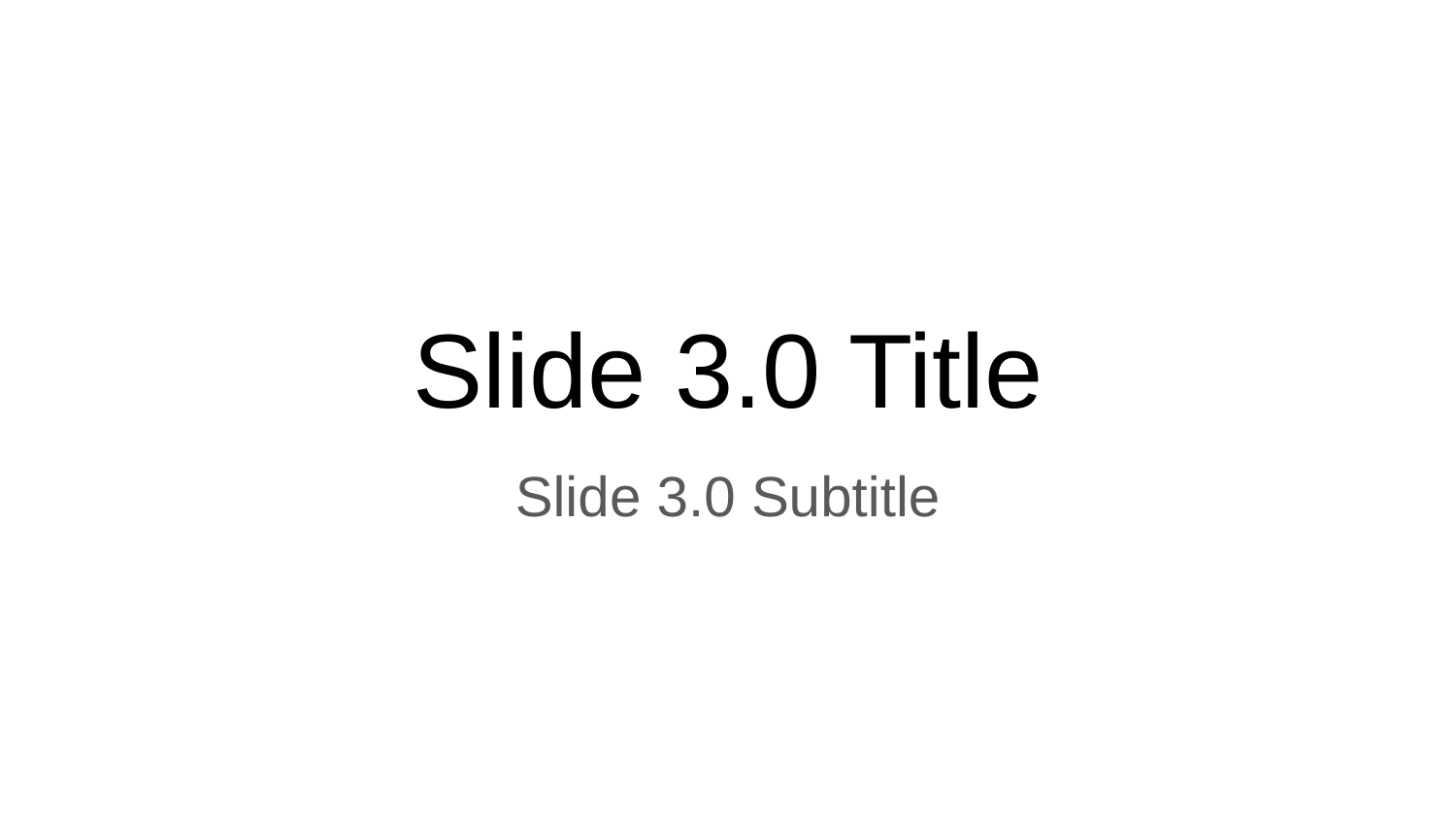

# Slide 3.0 Title
Slide 3.0 Subtitle